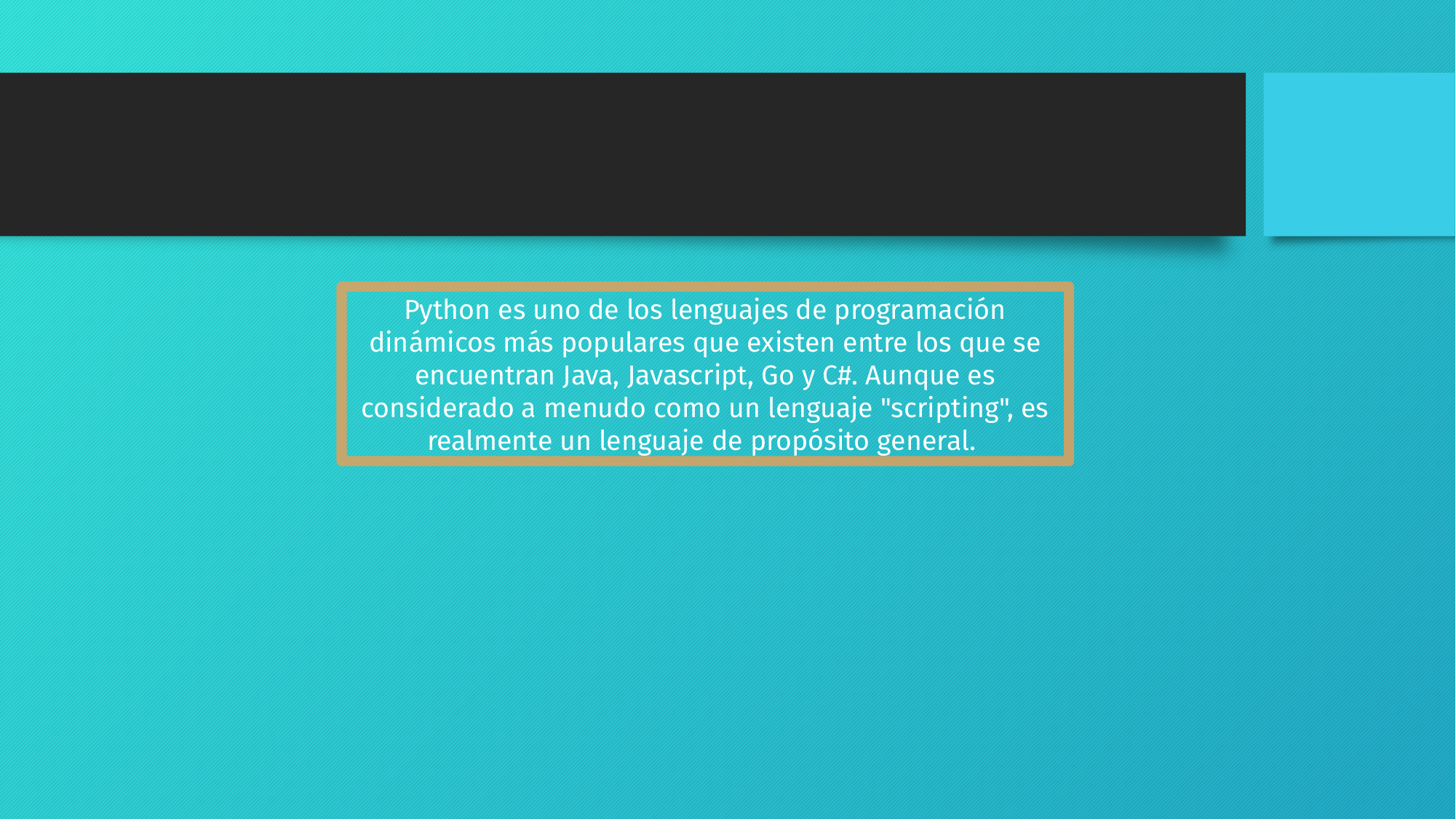

Python es uno de los lenguajes de programación dinámicos más populares que existen entre los que se encuentran Java, Javascript, Go y C#. Aunque es considerado a menudo como un lenguaje "scripting", es realmente un lenguaje de propósito general.